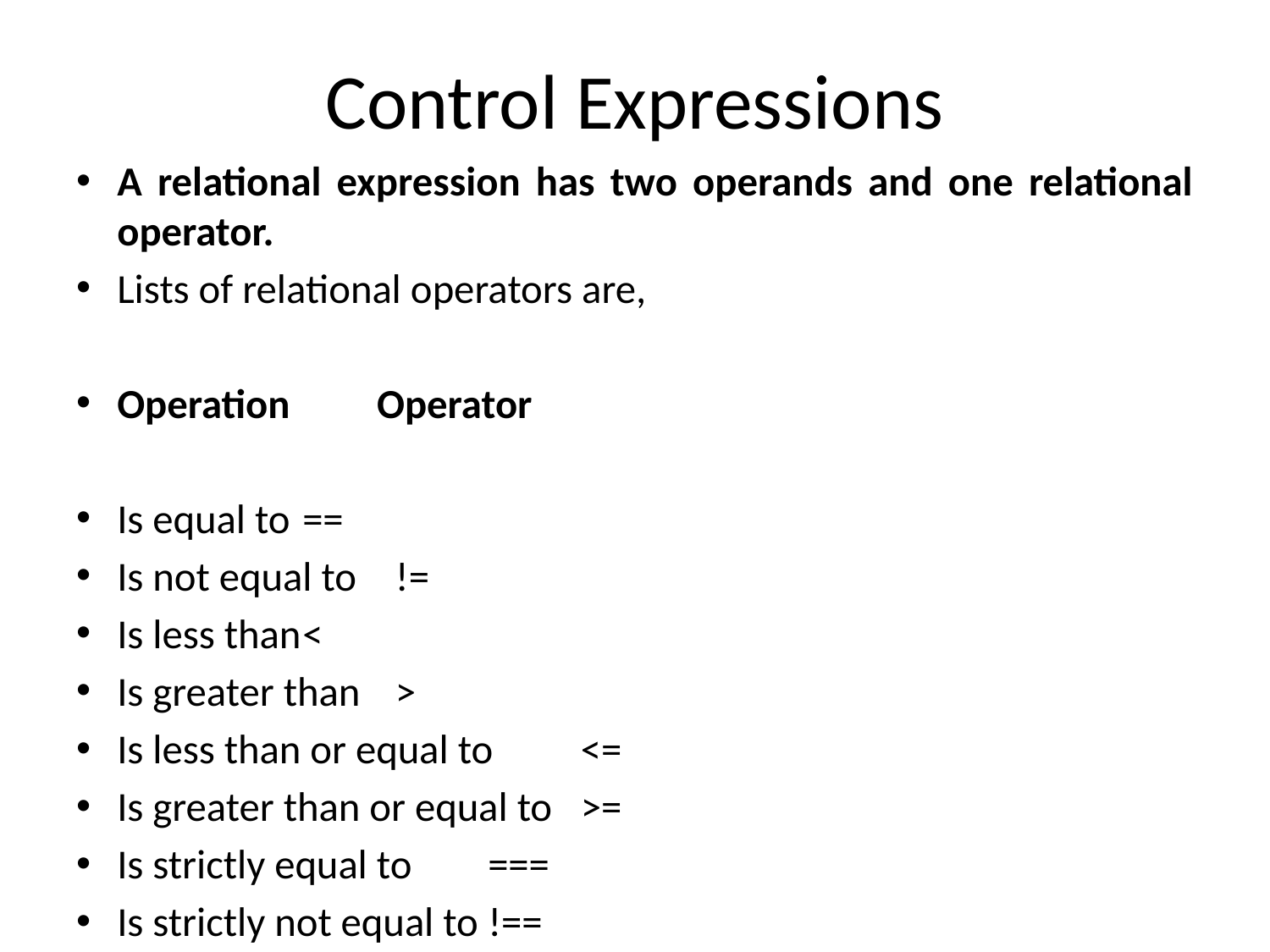

# Control Expressions
A relational expression has two operands and one relational operator.
Lists of relational operators are,

Operation				        Operator

Is equal to					==
Is not equal to				!=
Is less than				<
Is greater than				>
Is less than or equal to			<=
Is greater than or equal to		>=
Is strictly equal to			===
Is strictly not equal to			!==